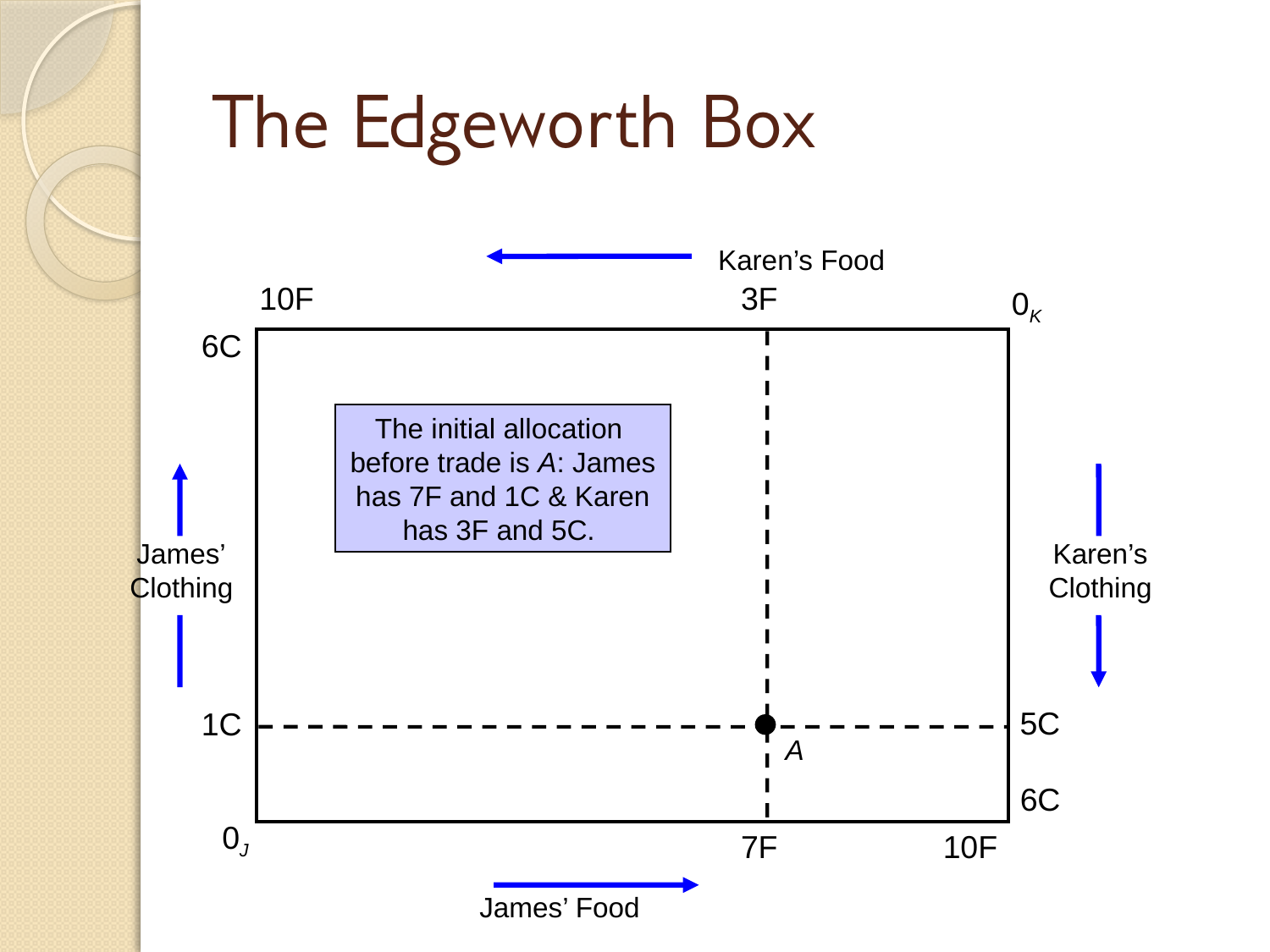

# The Edgeworth Box
Karen’s Food

10F
3F

7F
0K
6C

The initial allocation
before trade is A: James
 has 7F and 1C & Karen
has 3F and 5C.

James’
Clothing

Karen’s
Clothing

5C
1C

A
6C
0J
10F
James’ Food